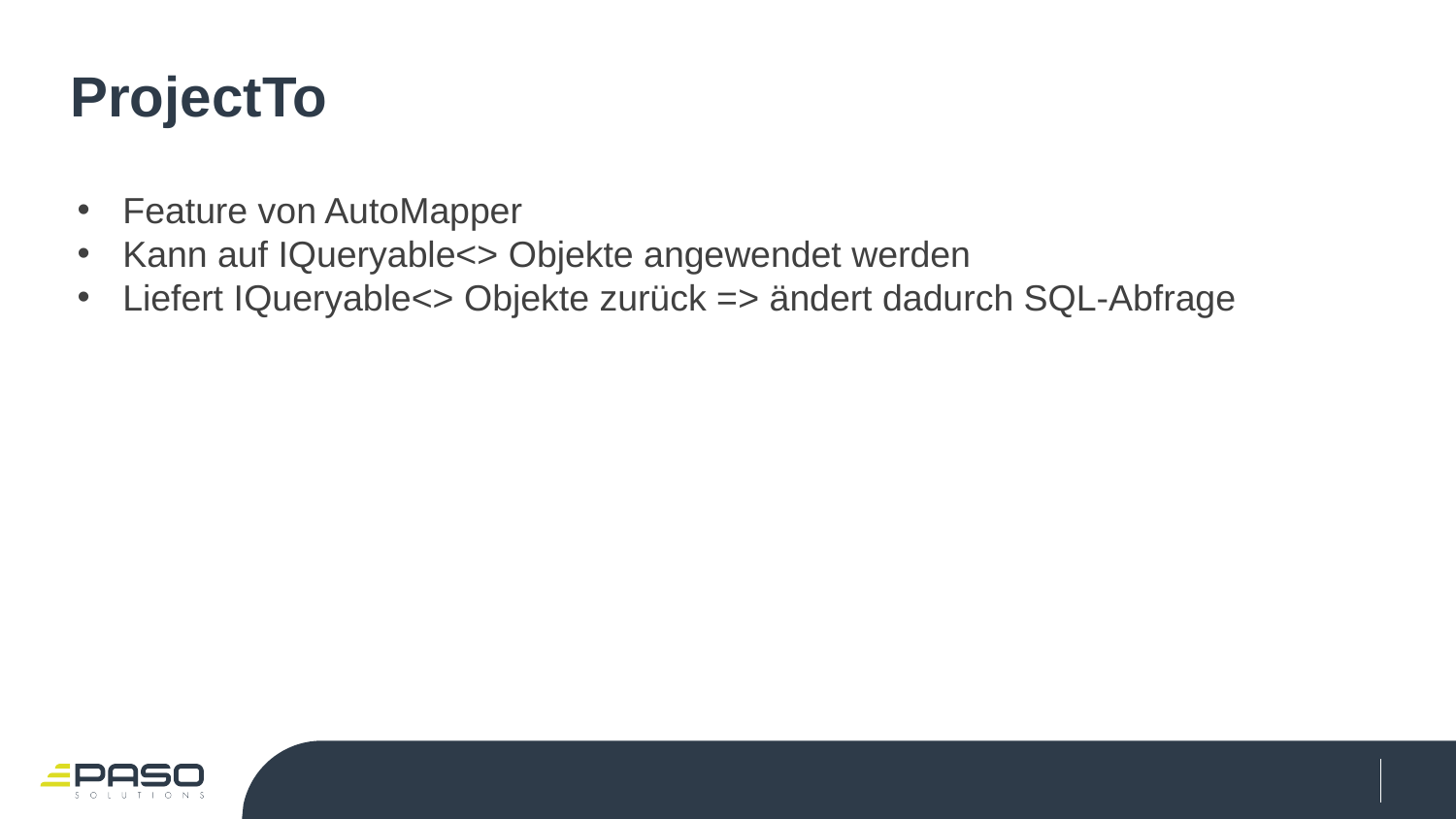

# ProjectTo
Feature von AutoMapper
Kann auf IQueryable<> Objekte angewendet werden
Liefert IQueryable<> Objekte zurück => ändert dadurch SQL-Abfrage